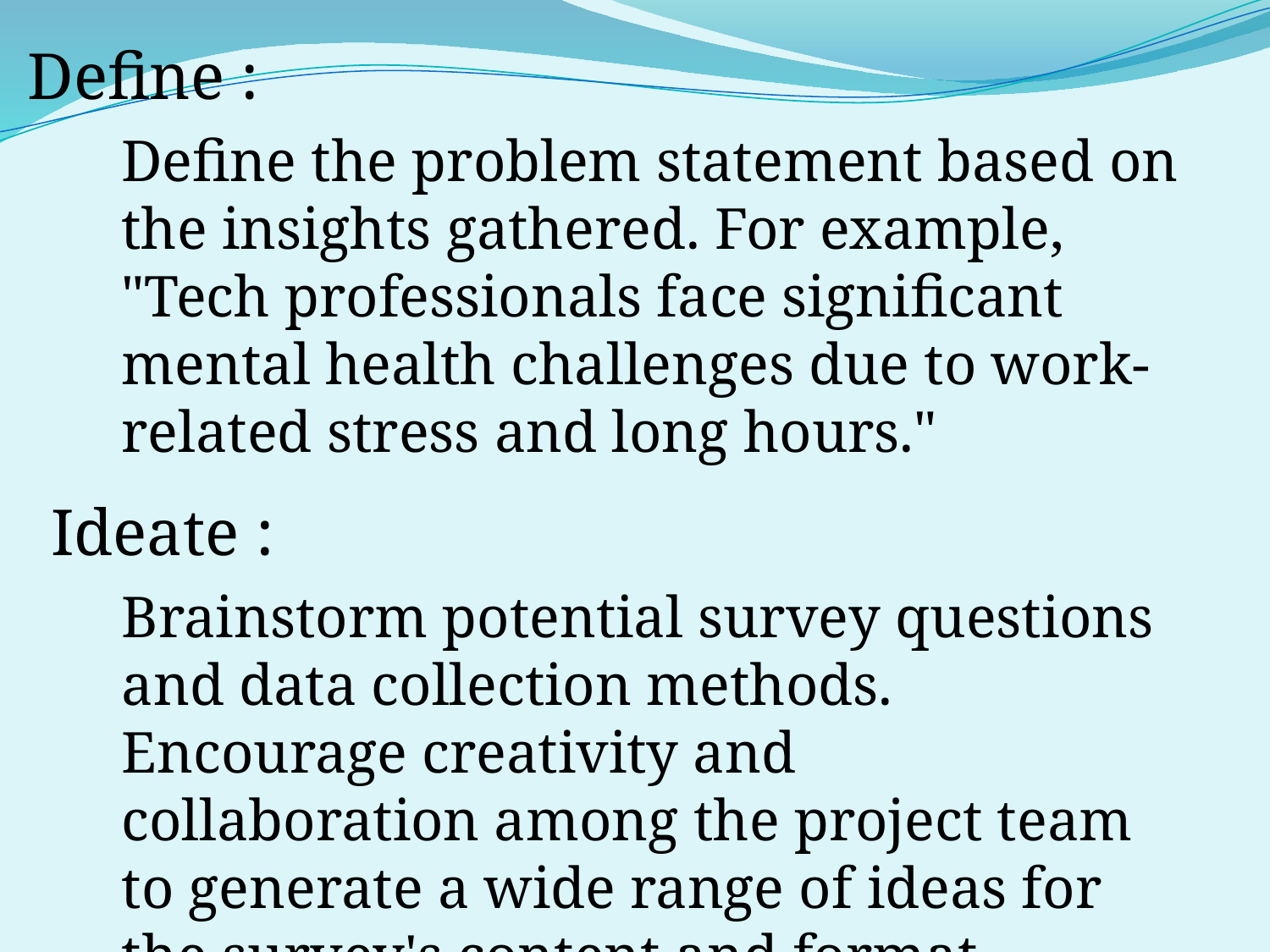

Define :
Define the problem statement based on the insights gathered. For example, "Tech professionals face significant mental health challenges due to work-related stress and long hours."
Ideate :
Brainstorm potential survey questions and data collection methods. Encourage creativity and collaboration among the project team to generate a wide range of ideas for the survey's content and format.